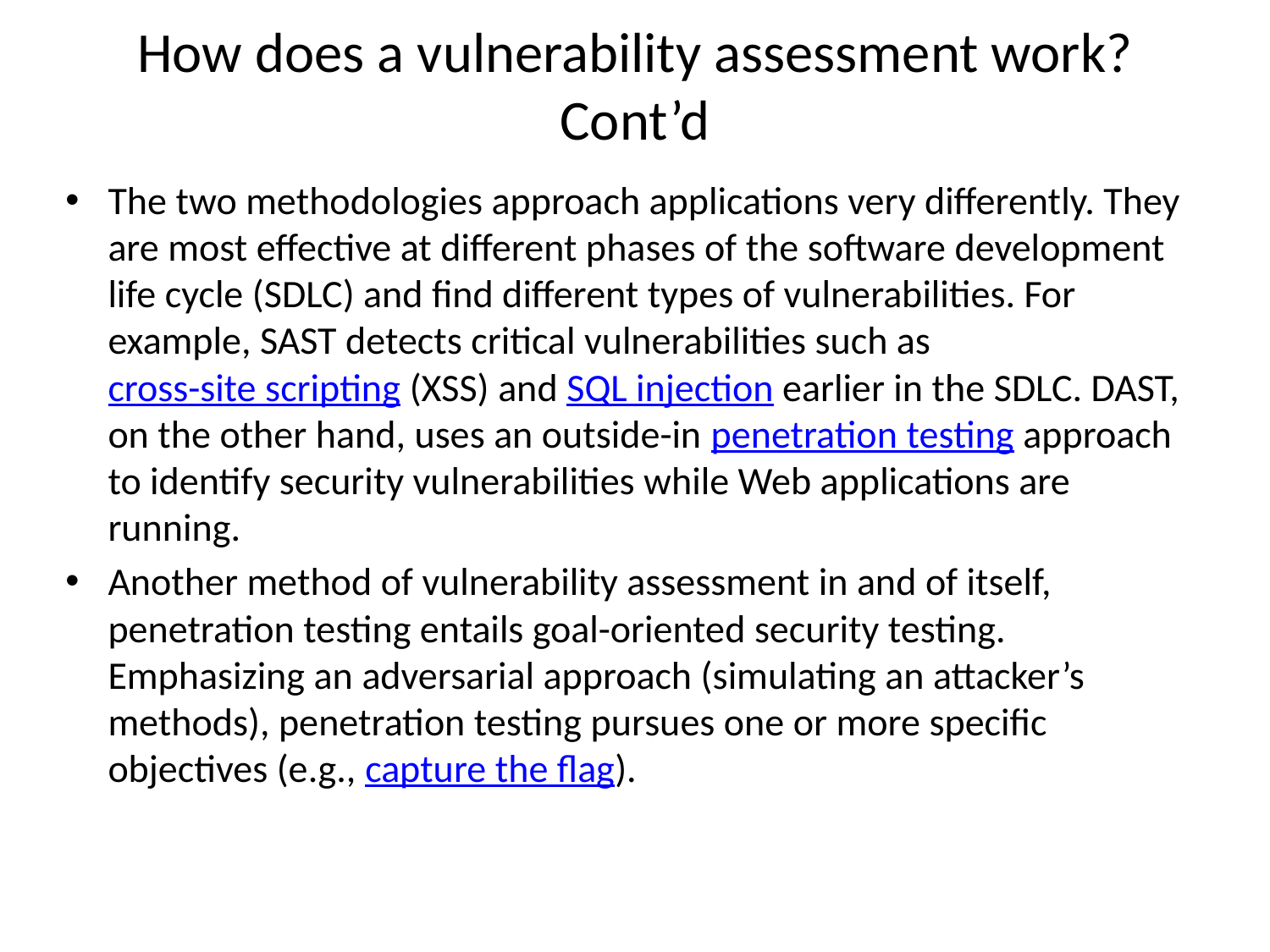

# How does a vulnerability assessment work? Cont’d
The two methodologies approach applications very differently. They are most effective at different phases of the software development life cycle (SDLC) and find different types of vulnerabilities. For example, SAST detects critical vulnerabilities such as cross-site scripting (XSS) and SQL injection earlier in the SDLC. DAST, on the other hand, uses an outside-in penetration testing approach to identify security vulnerabilities while Web applications are running.
Another method of vulnerability assessment in and of itself, penetration testing entails goal-oriented security testing. Emphasizing an adversarial approach (simulating an attacker’s methods), penetration testing pursues one or more specific objectives (e.g., capture the flag).